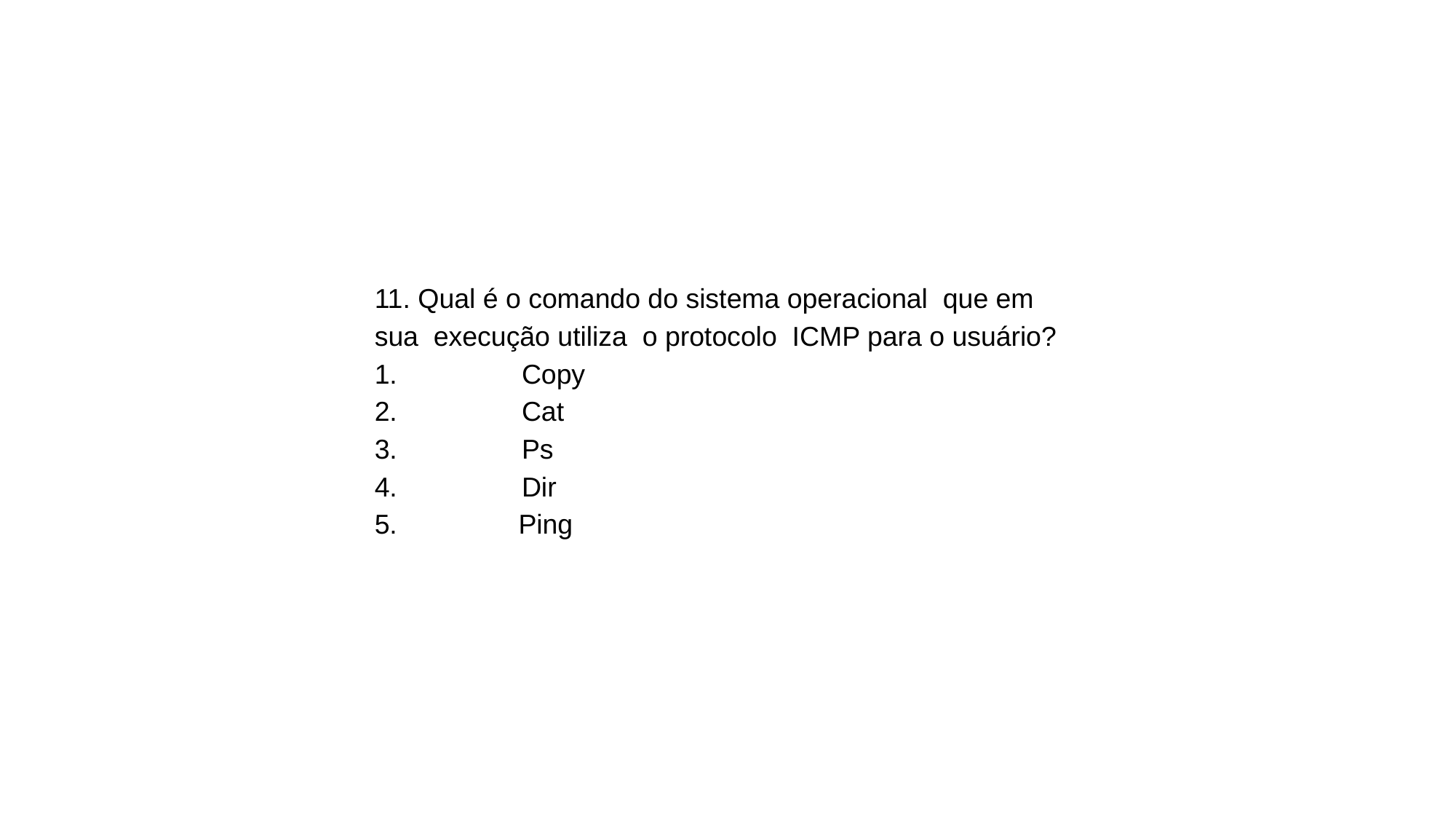

11. Qual é o comando do sistema operacional  que em sua  execução utiliza  o protocolo  ICMP para o usuário?
1. Copy
2. Cat
3. Ps
4. Dir
5. Ping